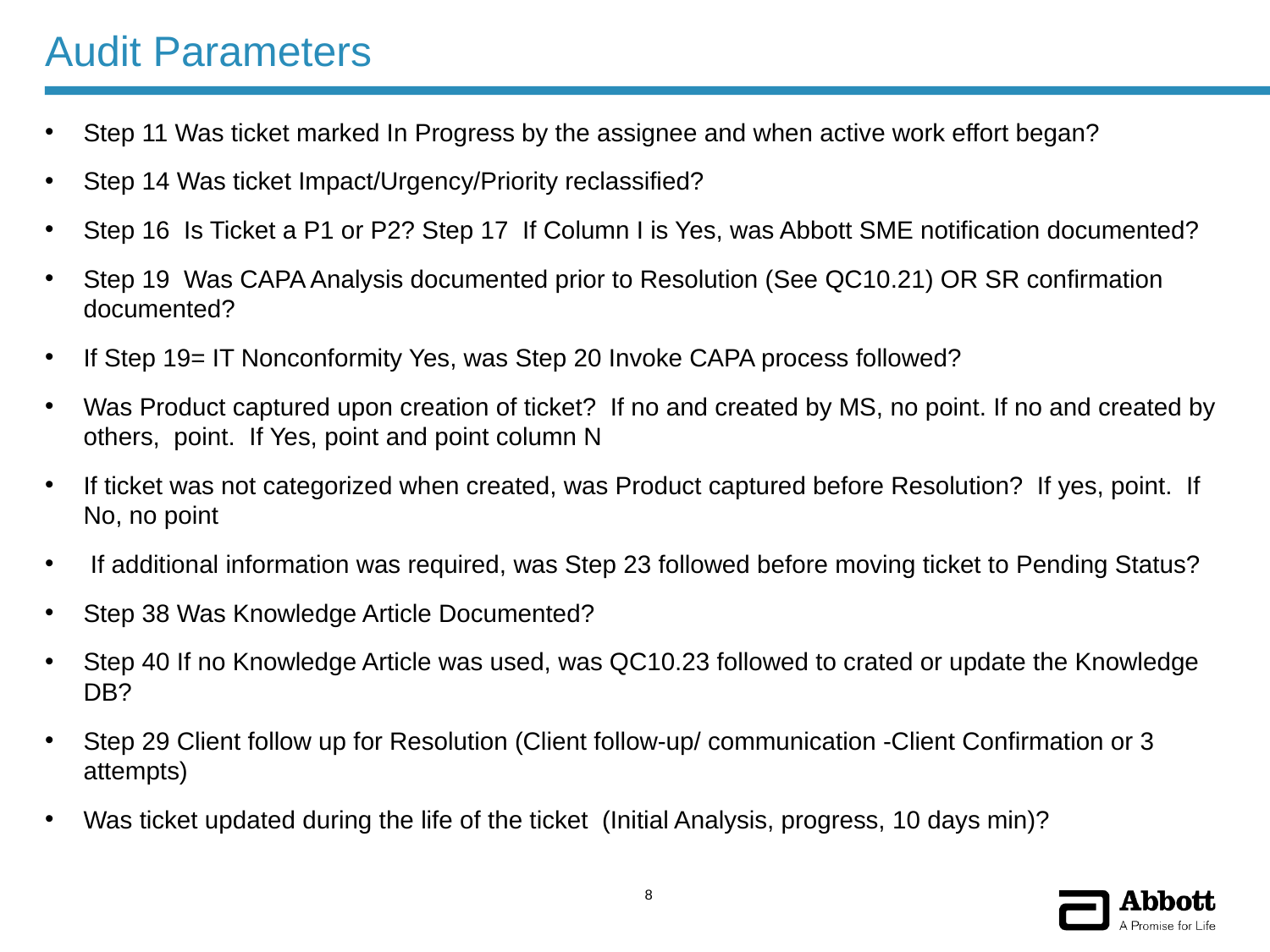

# Audit Parameters
Step 11 Was ticket marked In Progress by the assignee and when active work effort began?
Step 14 Was ticket Impact/Urgency/Priority reclassified?
Step 16  Is Ticket a P1 or P2? Step 17  If Column I is Yes, was Abbott SME notification documented?
Step 19  Was CAPA Analysis documented prior to Resolution (See QC10.21) OR SR confirmation documented?
If Step 19= IT Nonconformity Yes, was Step 20 Invoke CAPA process followed?
Was Product captured upon creation of ticket?  If no and created by MS, no point. If no and created by others,  point.  If Yes, point and point column N
If ticket was not categorized when created, was Product captured before Resolution?  If yes, point.  If No, no point
 If additional information was required, was Step 23 followed before moving ticket to Pending Status?
Step 38 Was Knowledge Article Documented?
Step 40 If no Knowledge Article was used, was QC10.23 followed to crated or update the Knowledge DB?
Step 29 Client follow up for Resolution (Client follow-up/ communication -Client Confirmation or 3 attempts)
Was ticket updated during the life of the ticket  (Initial Analysis, progress, 10 days min)?